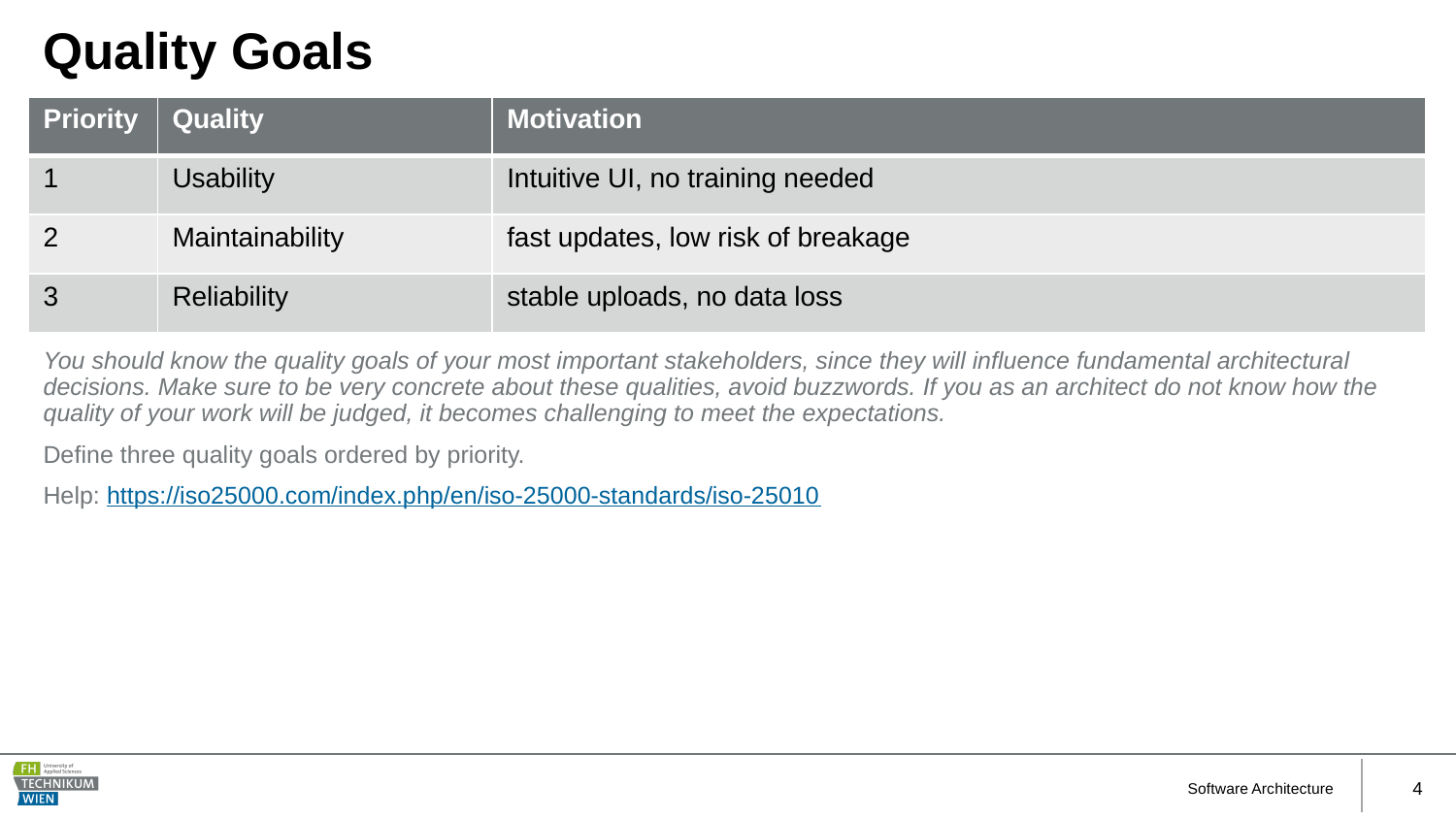

# Quality Goals
| Priority | Quality | Motivation |
| --- | --- | --- |
| 1 | Usability | Intuitive UI, no training needed |
| 2 | Maintainability | fast updates, low risk of breakage |
| 3 | Reliability | stable uploads, no data loss |
You should know the quality goals of your most important stakeholders, since they will influence fundamental architectural decisions. Make sure to be very concrete about these qualities, avoid buzzwords. If you as an architect do not know how the quality of your work will be judged, it becomes challenging to meet the expectations.
Define three quality goals ordered by priority.
Help: https://iso25000.com/index.php/en/iso-25000-standards/iso-25010
Software Architecture
4